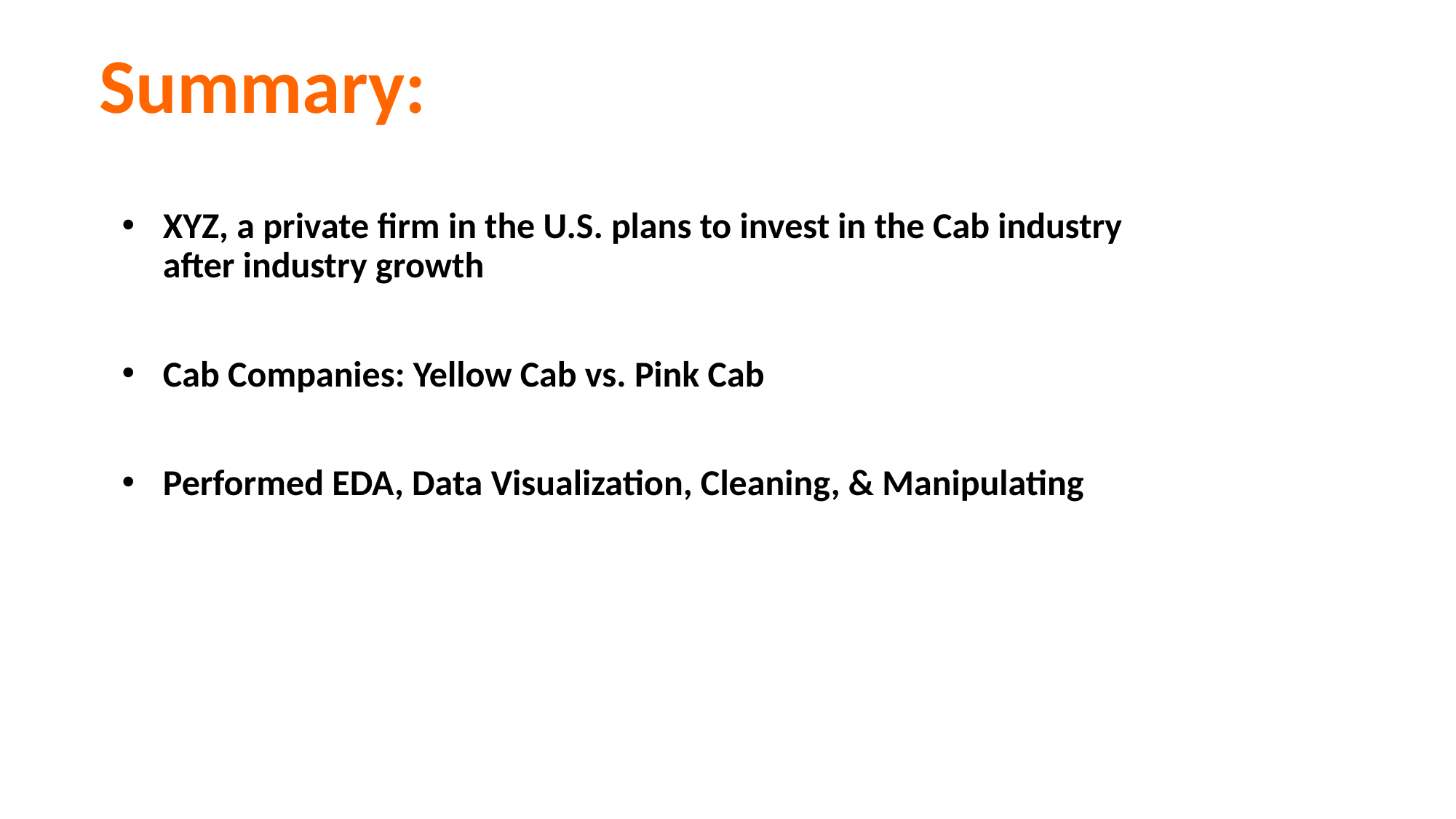

# Summary:
XYZ, a private firm in the U.S. plans to invest in the Cab industry after industry growth

Cab Companies: Yellow Cab vs. Pink Cab

Performed EDA, Data Visualization, Cleaning, & Manipulating